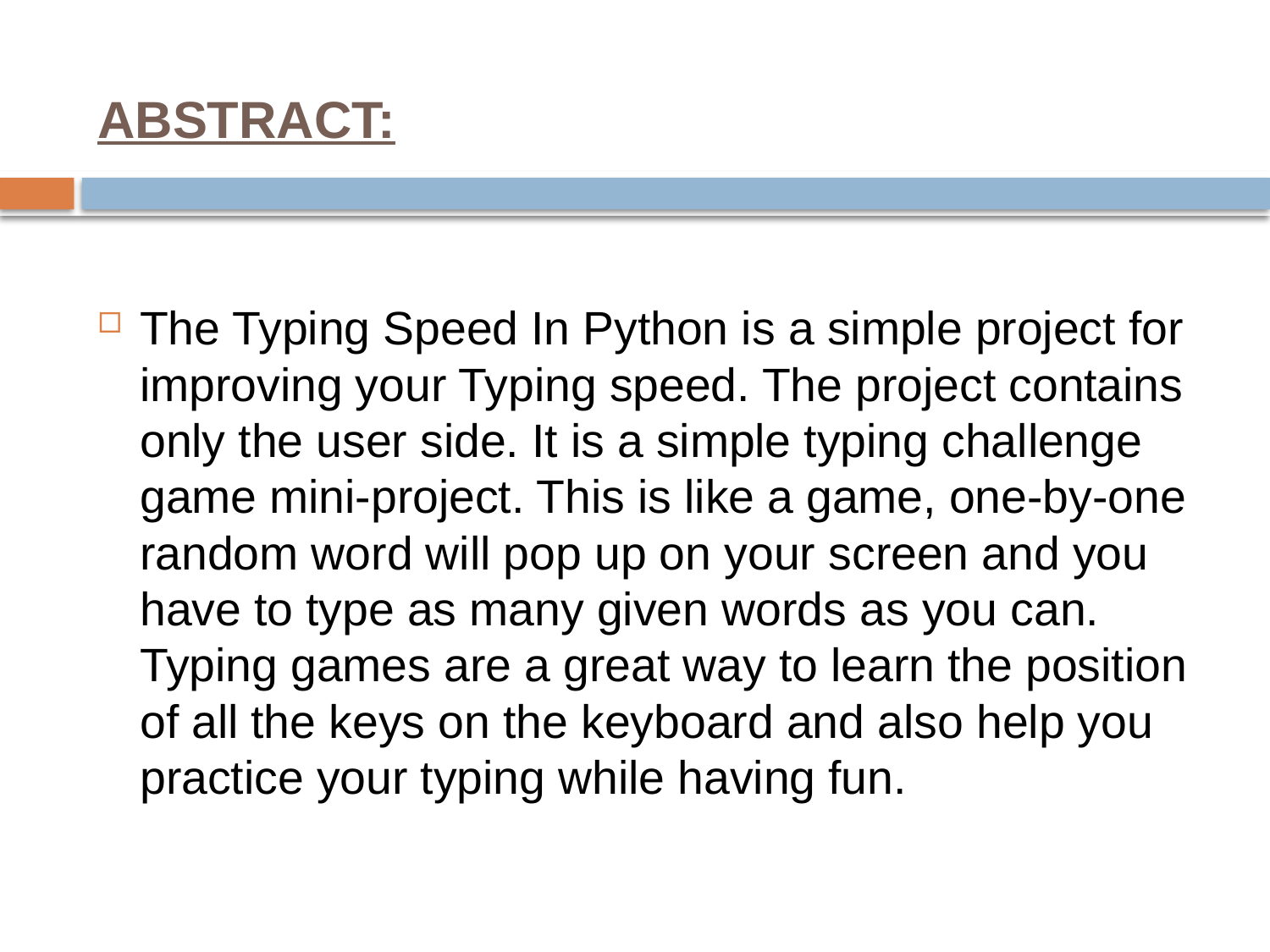

# ABSTRACT:

The Typing Speed In Python is a simple project for improving your Typing speed. The project contains only the user side. It is a simple typing challenge game mini-project. This is like a game, one-by-one random word will pop up on your screen and you have to type as many given words as you can. Typing games are a great way to learn the position of all the keys on the keyboard and also help you practice your typing while having fun.